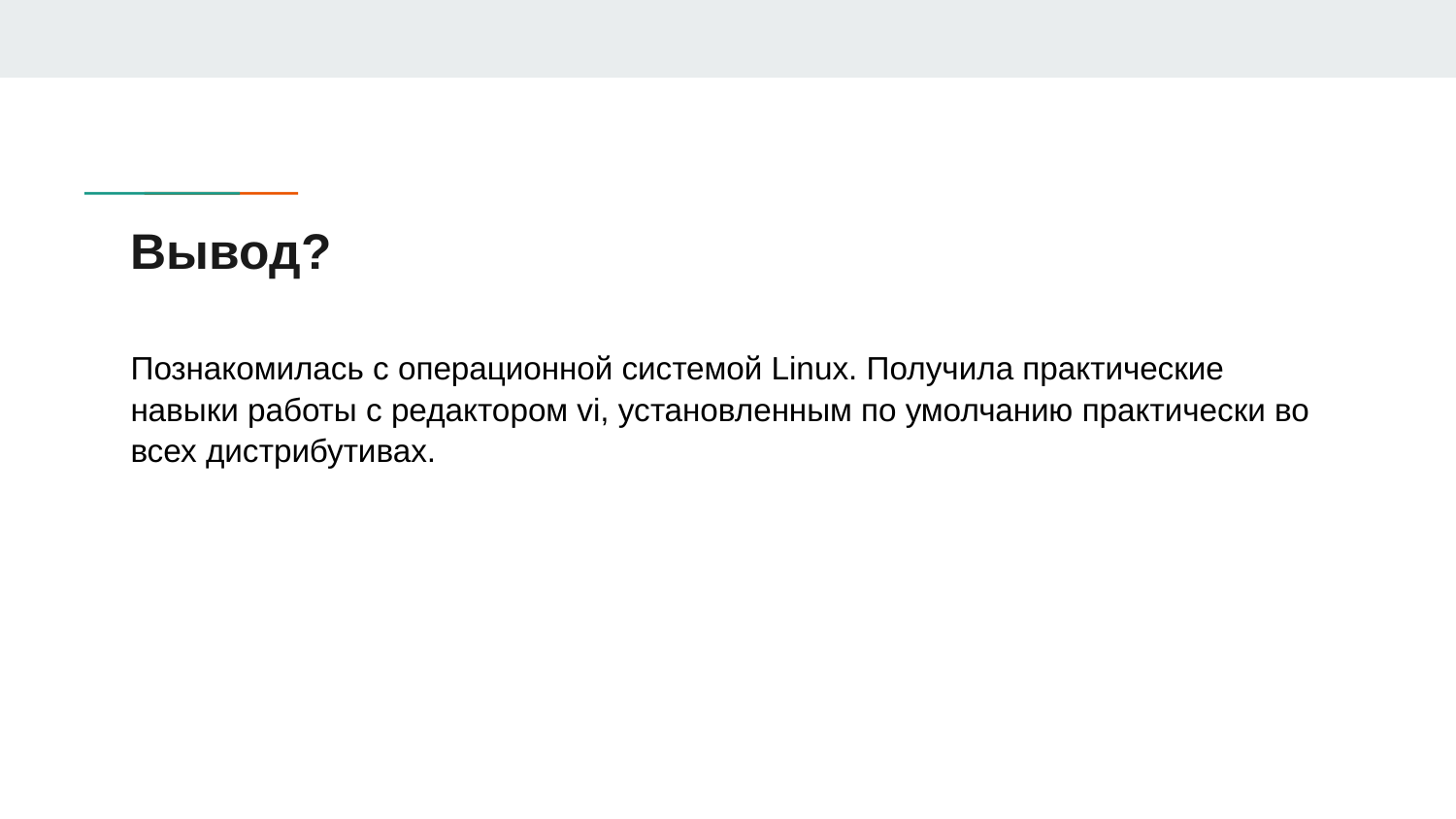

# Вывод?
Познакомилась с операционной системой Linux. Получила практические навыки работы с редактором vi, установленным по умолчанию практически во всех дистрибутивах.